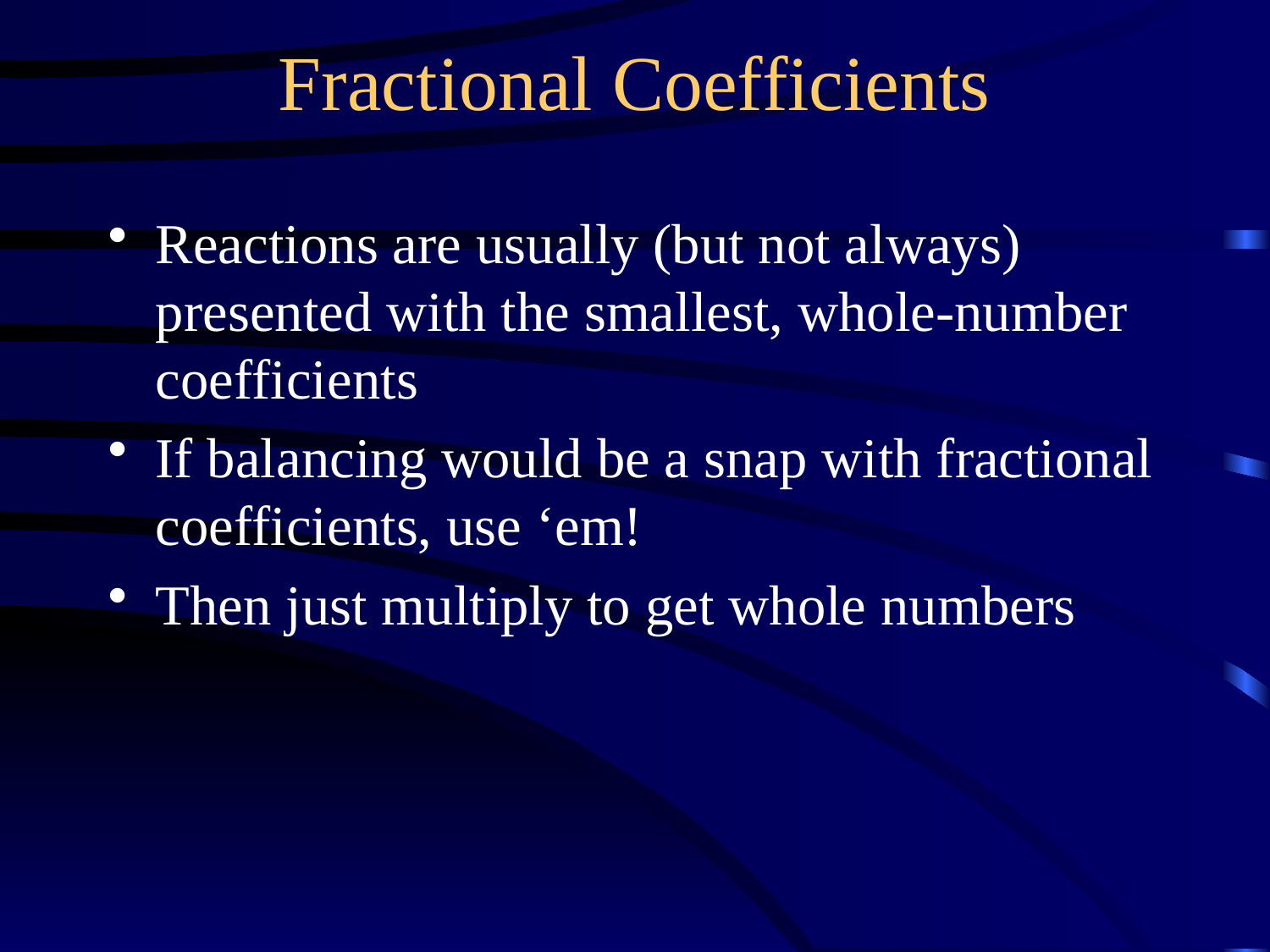

Fractional Coefficients
Reactions are usually (but not always) presented with the smallest, whole-number coefficients
If balancing would be a snap with fractional coefficients, use ‘em!
Then just multiply to get whole numbers